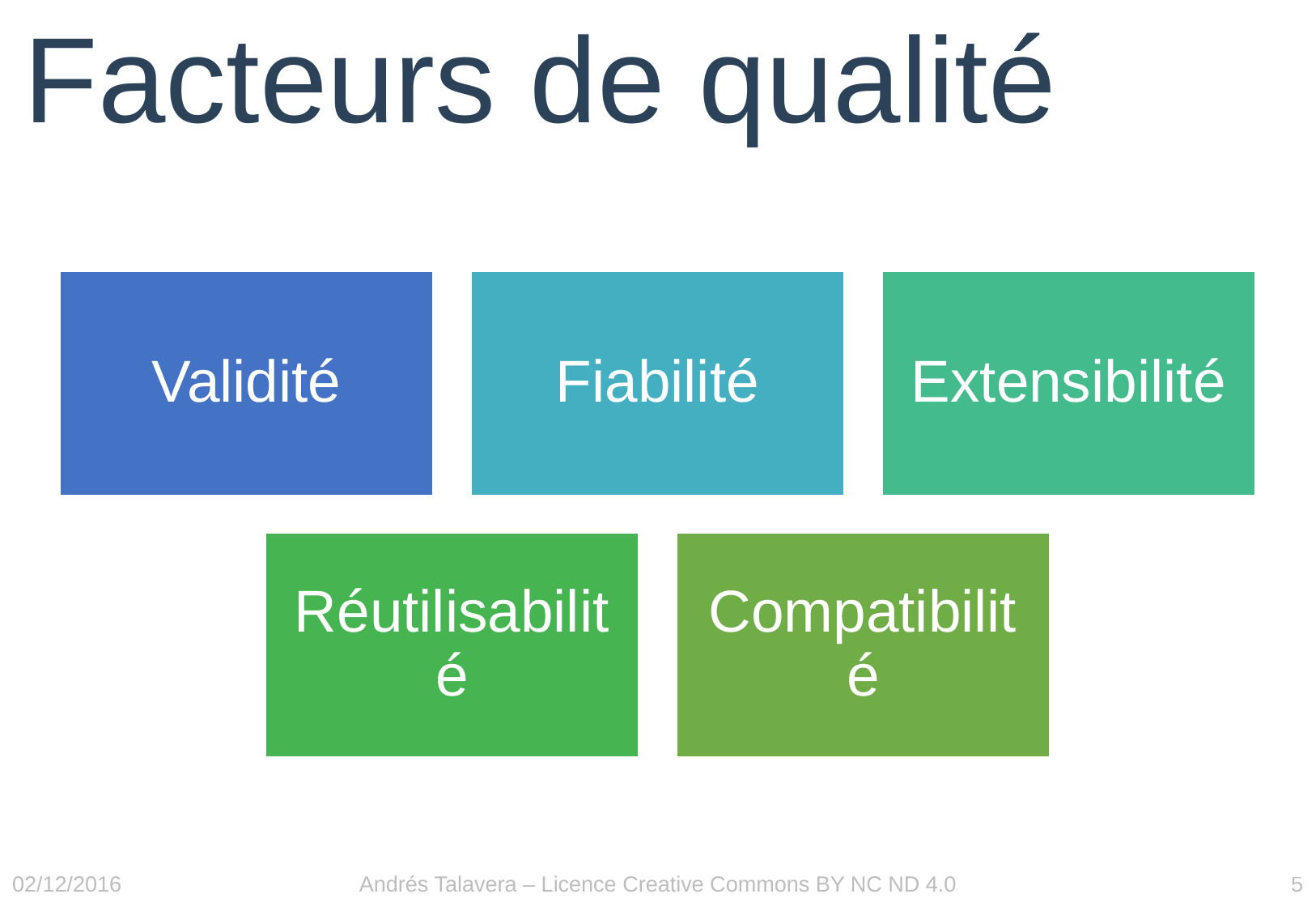

# Facteurs de qualité
Validité
Fiabilité
Extensibilité
Réutilisabilité
Compatibilité
02/12/2016
Andrés Talavera – Licence Creative Commons BY NC ND 4.0
5